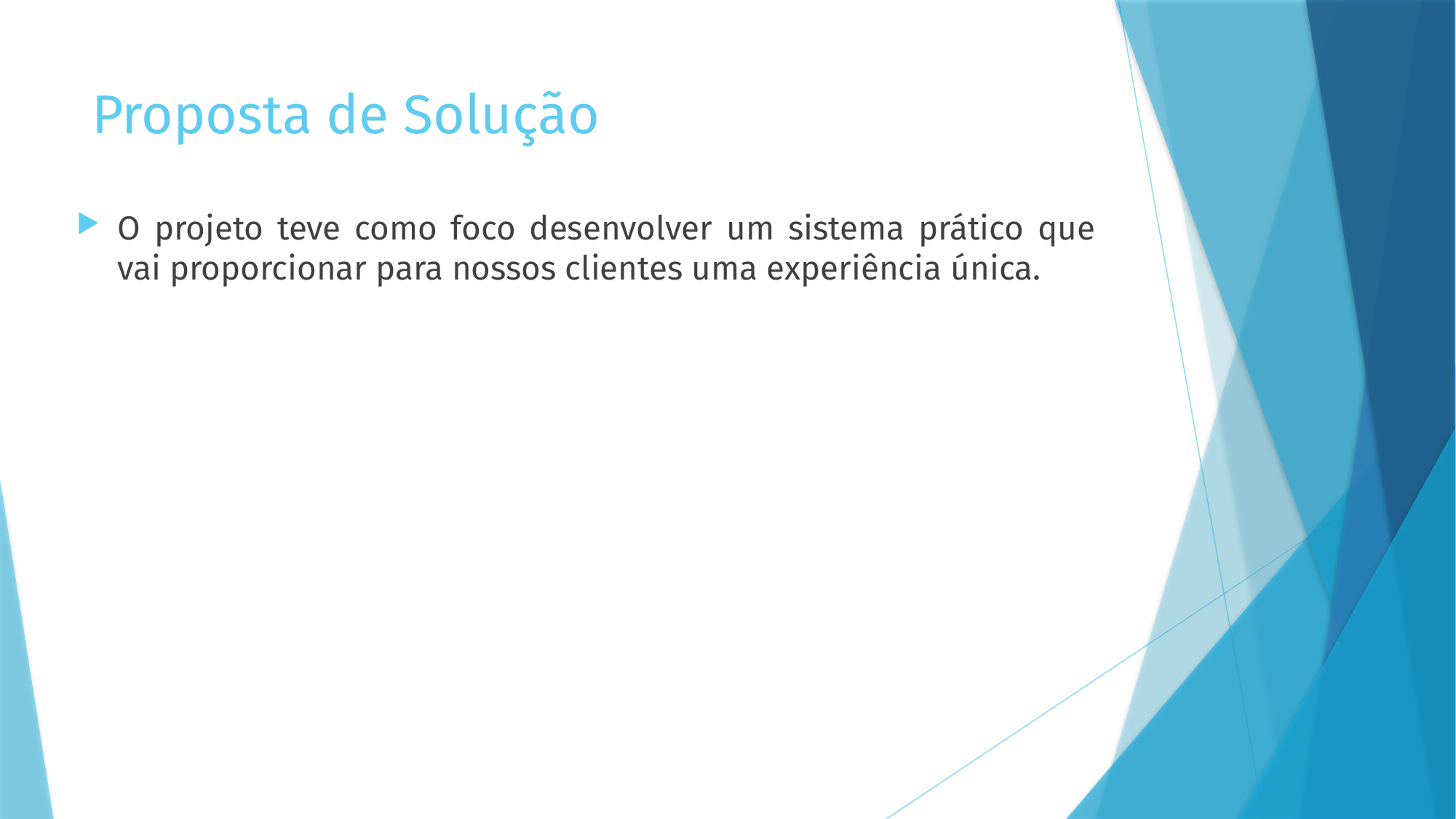

# Proposta de Solução
O projeto teve como foco desenvolver um sistema prático que vai proporcionar para nossos clientes uma experiência única.